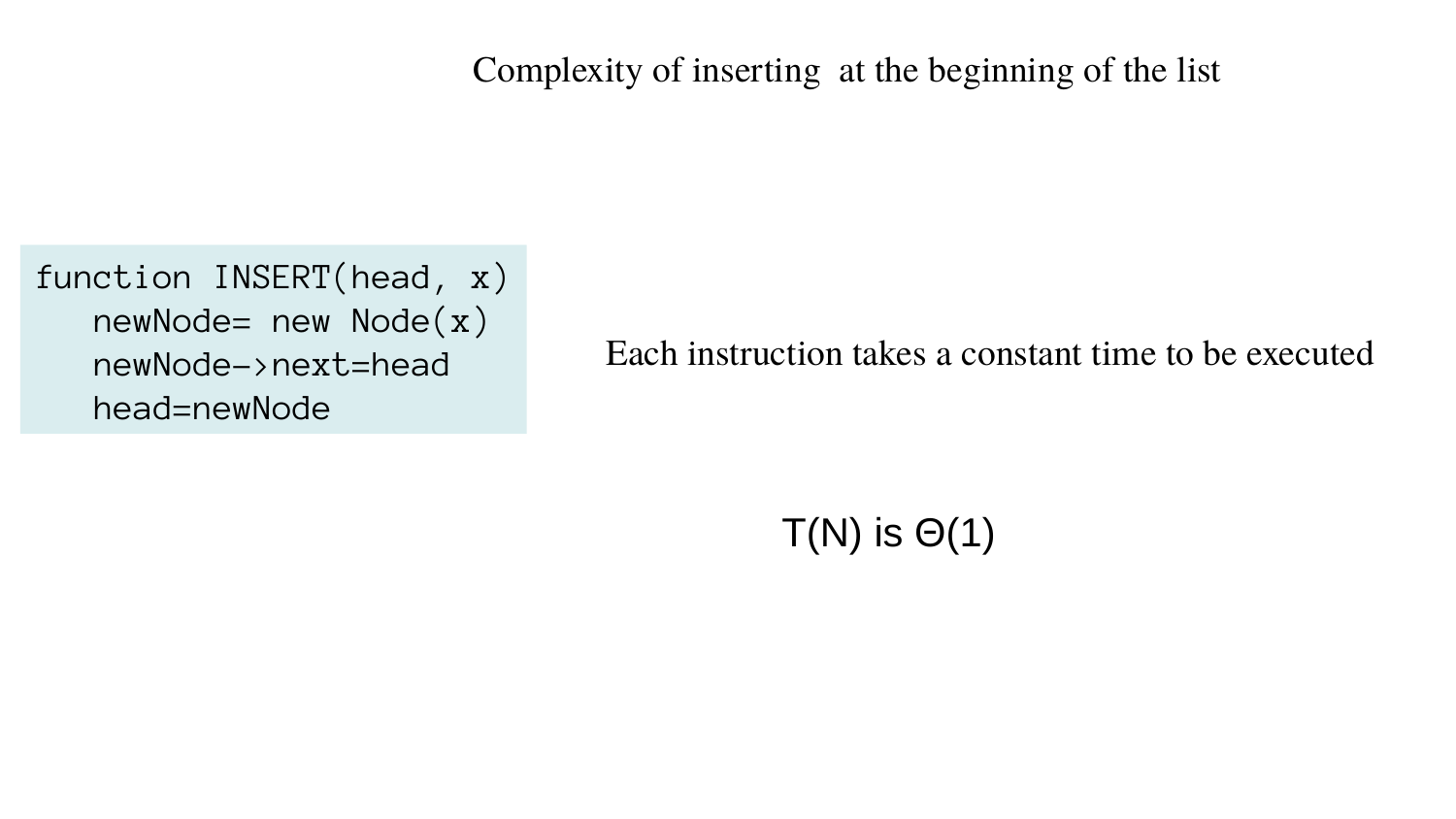

Complexity of inserting  at the beginning of the list
function INSERT(head, x)
   newNode= new Node(x)
   newNode->next=head
   head=newNode
Each instruction takes a constant time to be executed
T(N) is Θ(1)